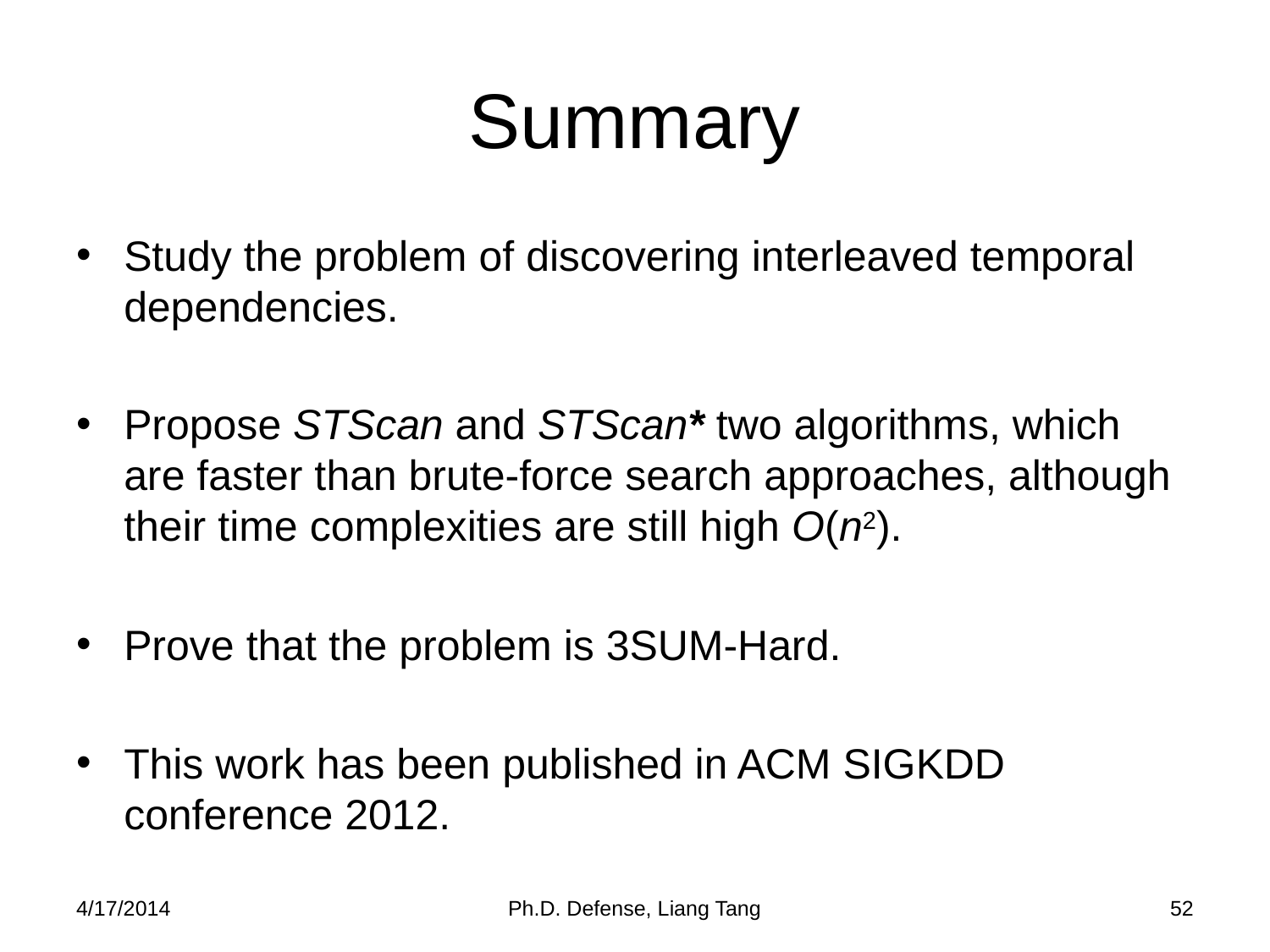

# Summary
Study the problem of discovering interleaved temporal dependencies.

Propose STScan and STScan* two algorithms, which are faster than brute-force search approaches, although their time complexities are still high O(n2).

Prove that the problem is 3SUM-Hard.

This work has been published in ACM SIGKDD conference 2012.
4/17/2014
Ph.D. Defense, Liang Tang
52